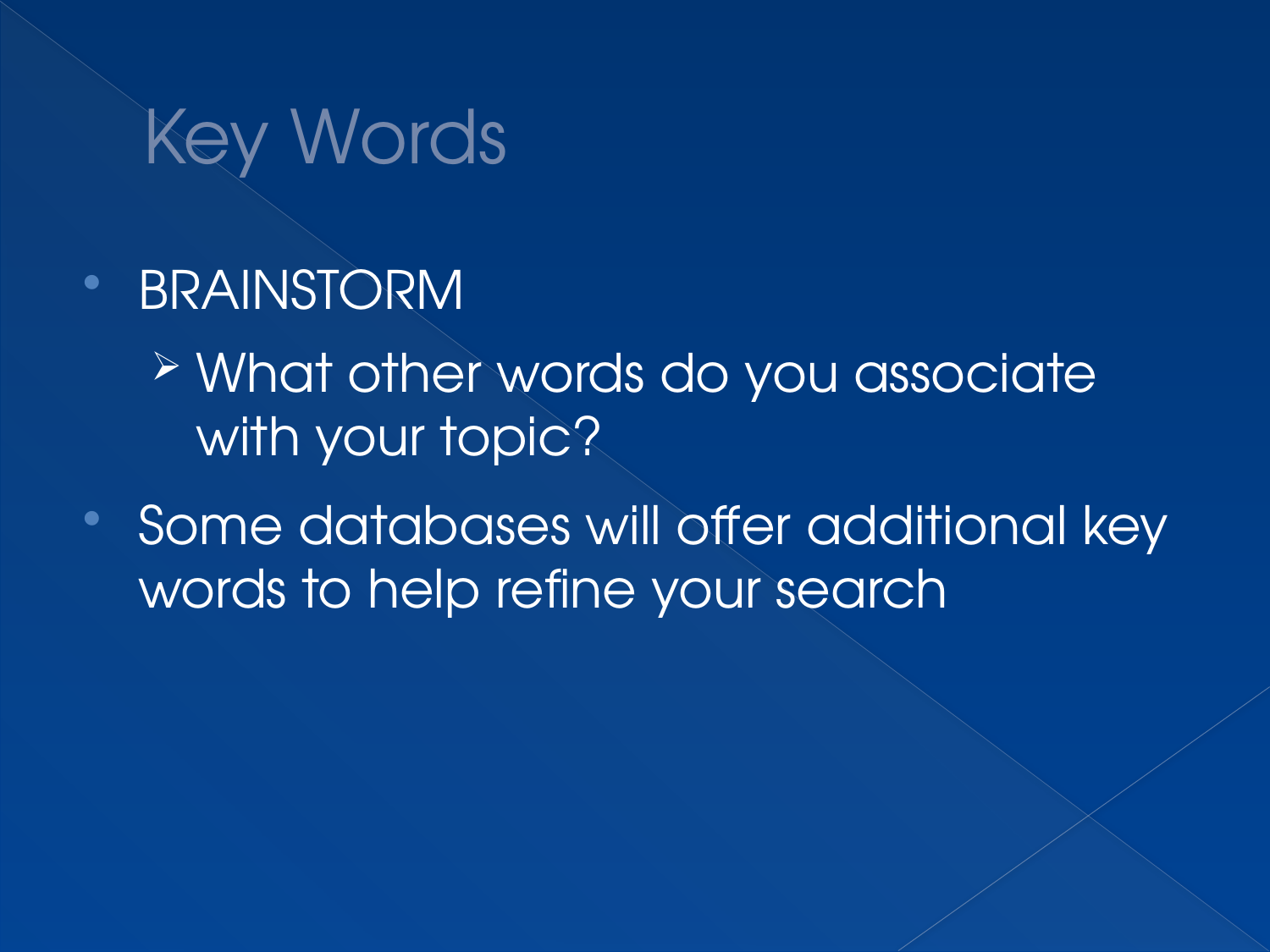

# Key Words
BRAINSTORM
What other words do you associate with your topic?
Some databases will offer additional key words to help refine your search